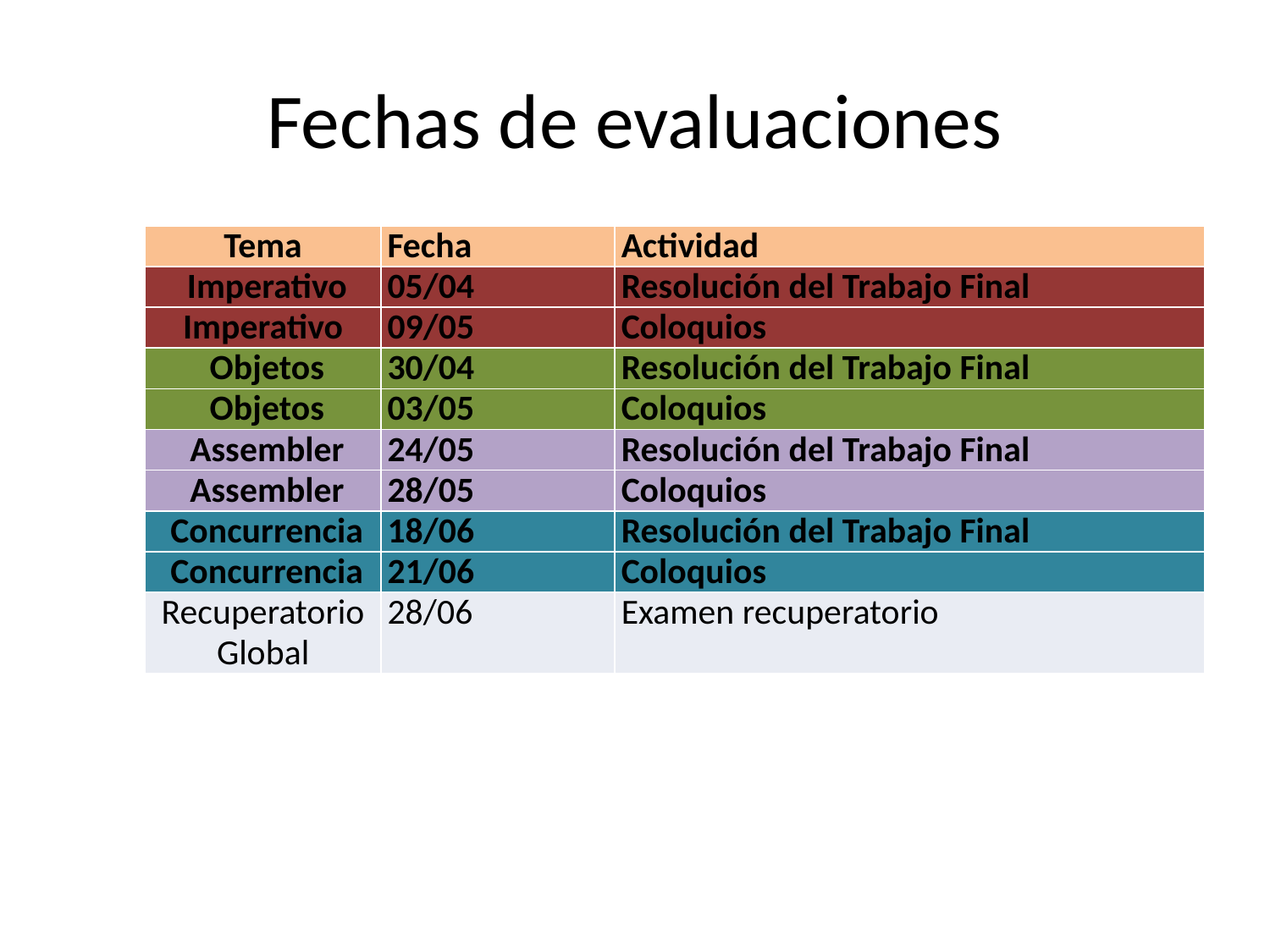

# Fechas de evaluaciones
| Tema | Fecha | Actividad |
| --- | --- | --- |
| Imperativo | 05/04 | Resolución del Trabajo Final |
| Imperativo | 09/05 | Coloquios |
| Objetos | 30/04 | Resolución del Trabajo Final |
| Objetos | 03/05 | Coloquios |
| Assembler | 24/05 | Resolución del Trabajo Final |
| Assembler | 28/05 | Coloquios |
| Concurrencia | 18/06 | Resolución del Trabajo Final |
| Concurrencia | 21/06 | Coloquios |
| Recuperatorio Global | 28/06 | Examen recuperatorio |